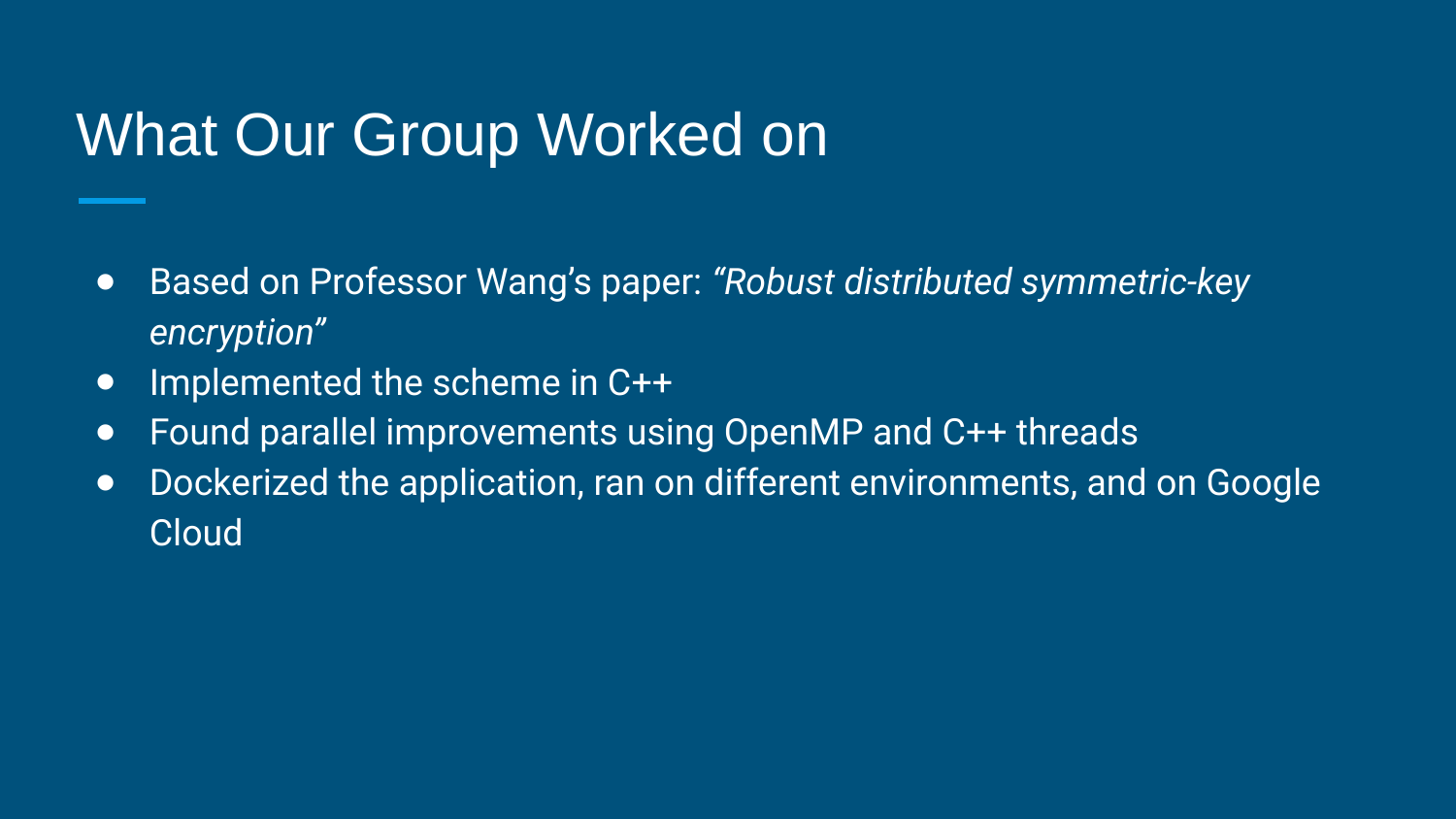

# What Our Group Worked on
Based on Professor Wang’s paper: “Robust distributed symmetric-key encryption”
Implemented the scheme in C++
Found parallel improvements using OpenMP and C++ threads
Dockerized the application, ran on different environments, and on Google Cloud